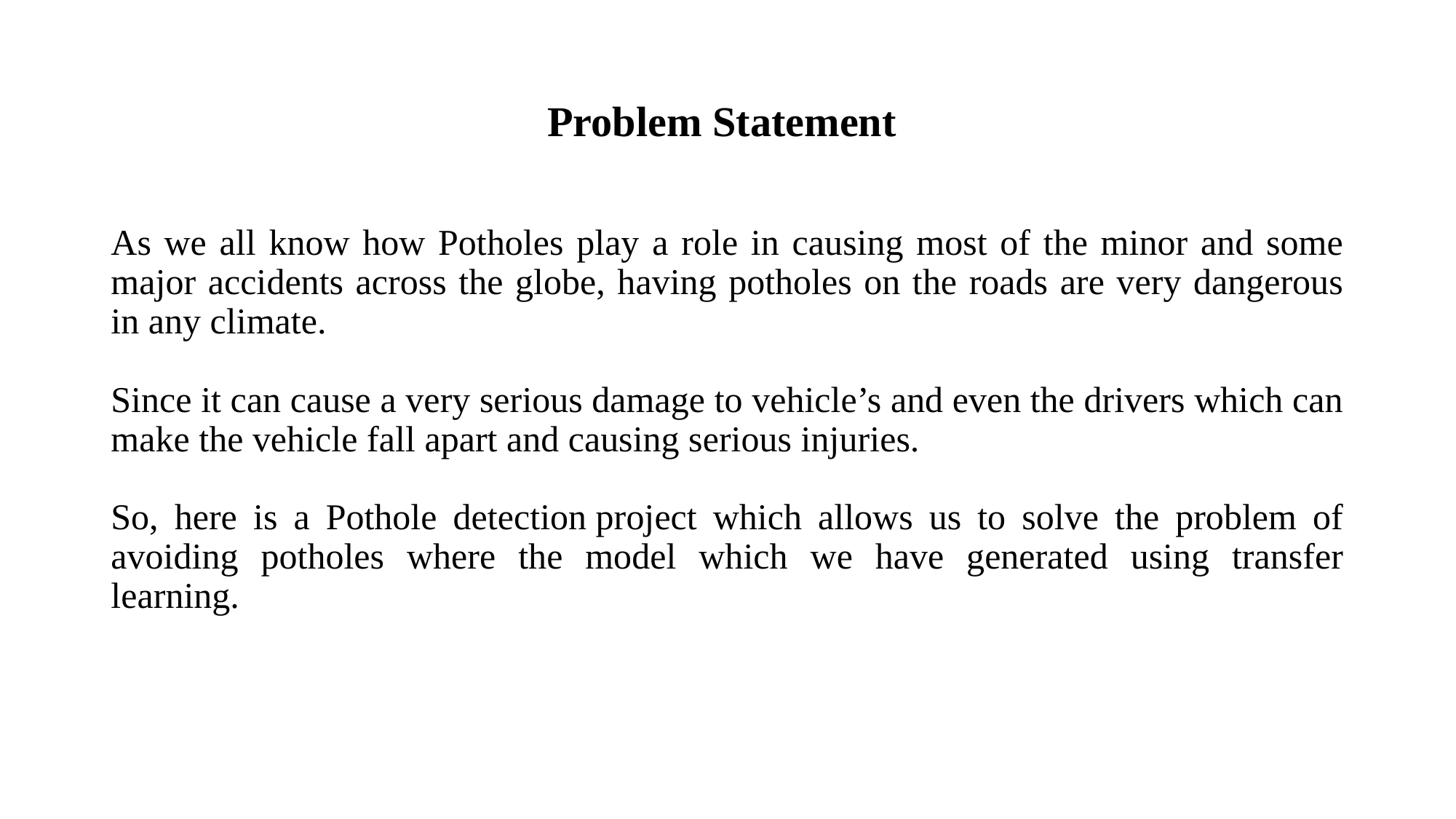

# Problem Statement
As we all know how Potholes play a role in causing most of the minor and some major accidents across the globe, having potholes on the roads are very dangerous in any climate.
Since it can cause a very serious damage to vehicle’s and even the drivers which can make the vehicle fall apart and causing serious injuries.
So, here is a Pothole detection project which allows us to solve the problem of avoiding potholes where the model which we have generated using transfer learning.